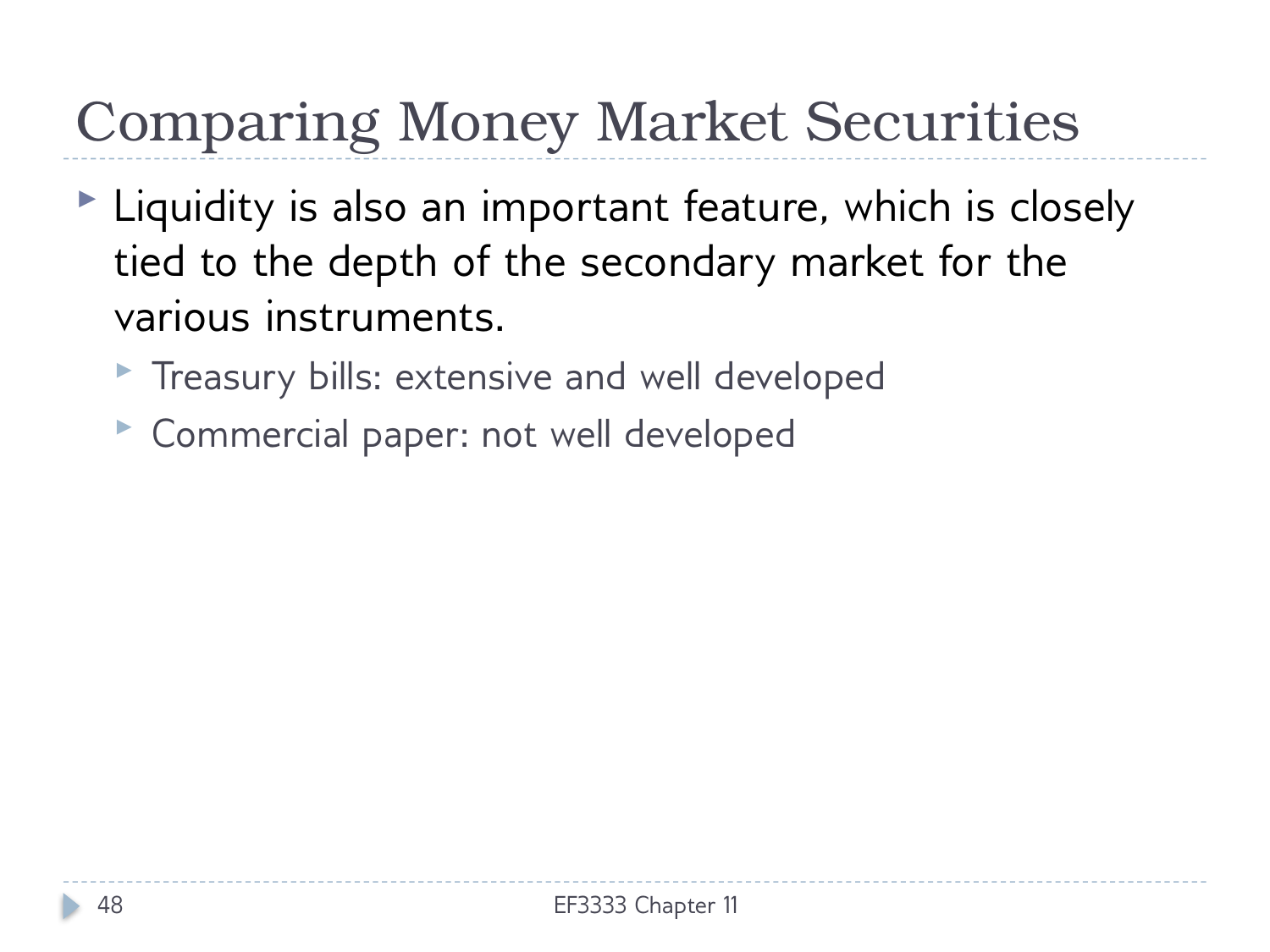

# Comparing Money Market Securities
Liquidity is also an important feature, which is closely tied to the depth of the secondary market for the various instruments.
Treasury bills: extensive and well developed
Commercial paper: not well developed

48
EF3333 Chapter 11